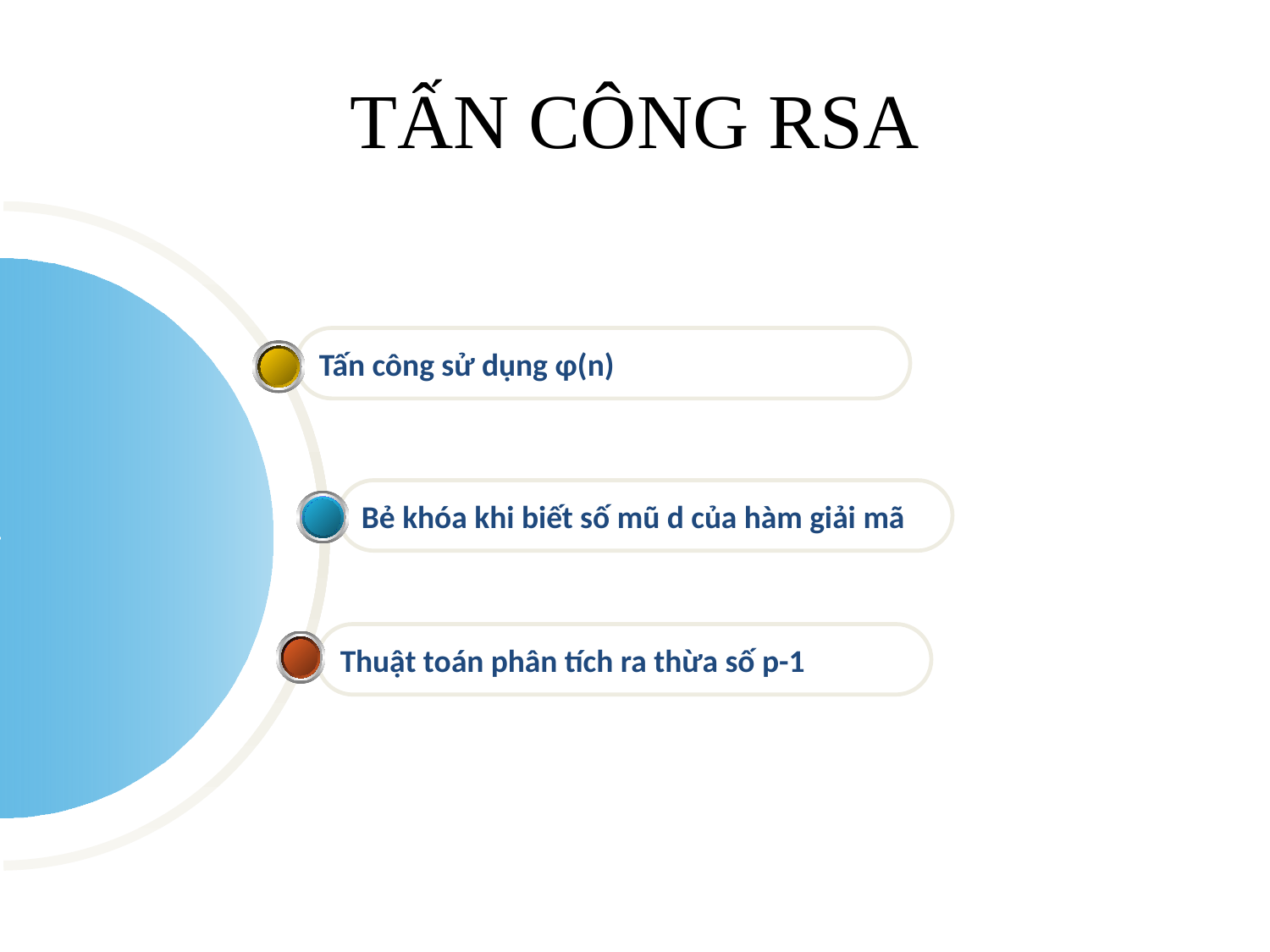

# TẤN CÔNG RSA

Tấn công sử dụng φ(n)

Bẻ khóa khi biết số mũ d của hàm giải mã

Thuật toán phân tích ra thừa số p-1